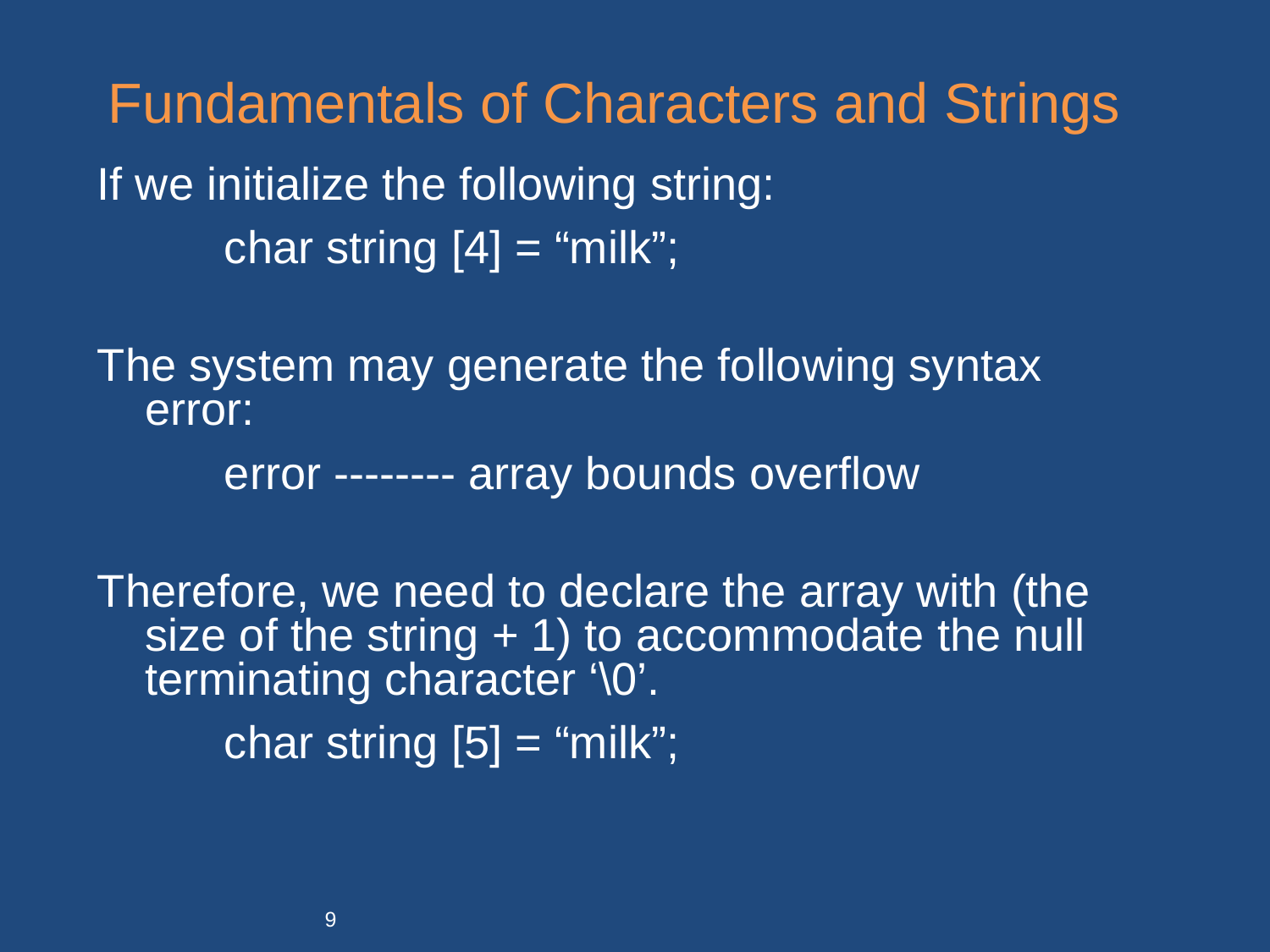

# Fundamentals of Characters and Strings
If we initialize the following string:
char string [4] = “milk”;

The system may generate the following syntax error:
error -------- array bounds overflow

Therefore, we need to declare the array with (the size of the string + 1) to accommodate the null terminating character ‘\0’.
char string [5] = “milk”;
9